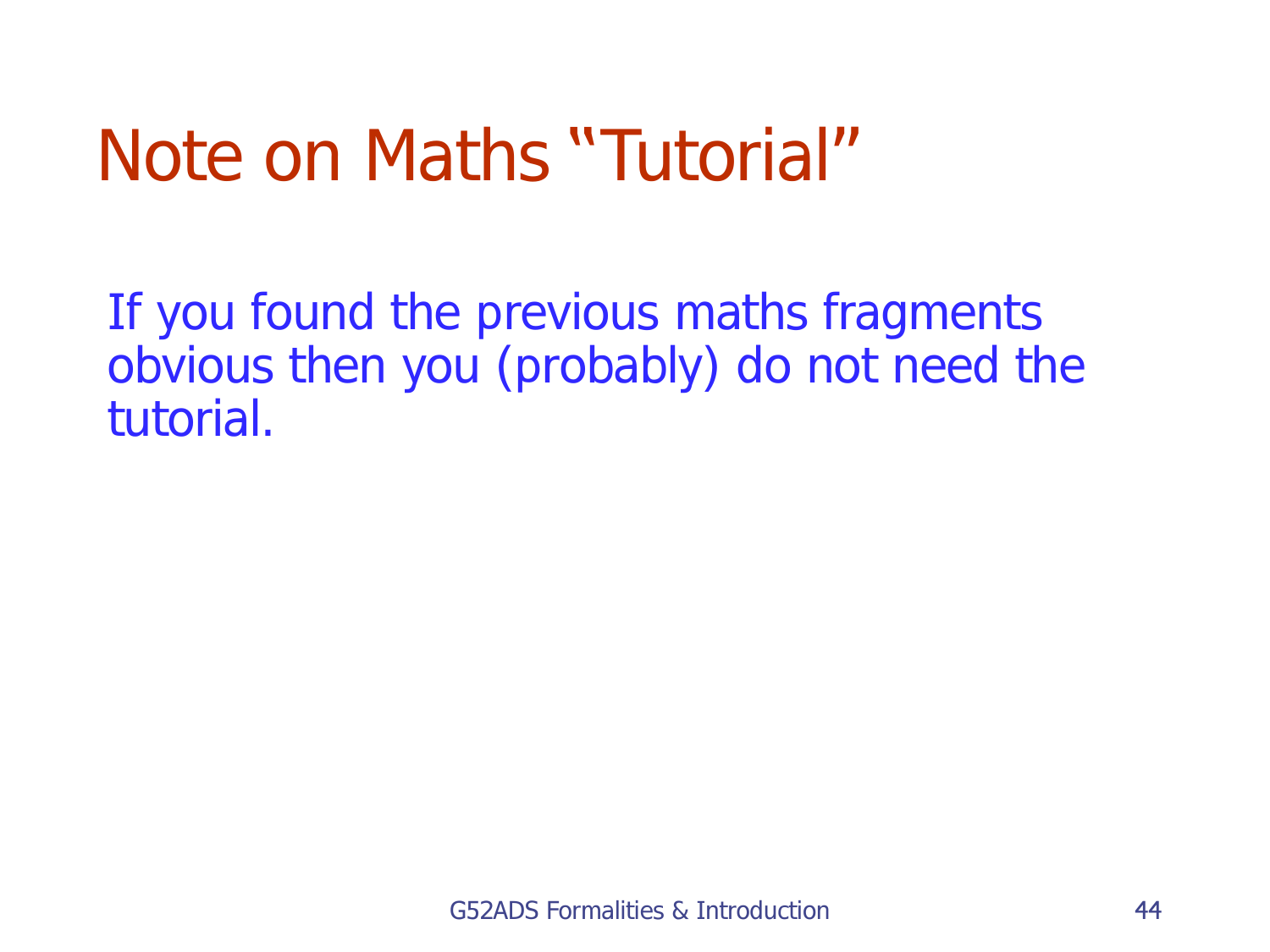

# Note on Maths “Tutorial”

If you found the previous maths fragments obvious then you (probably) do not need the tutorial.
G52ADS Formalities & Introduction
44